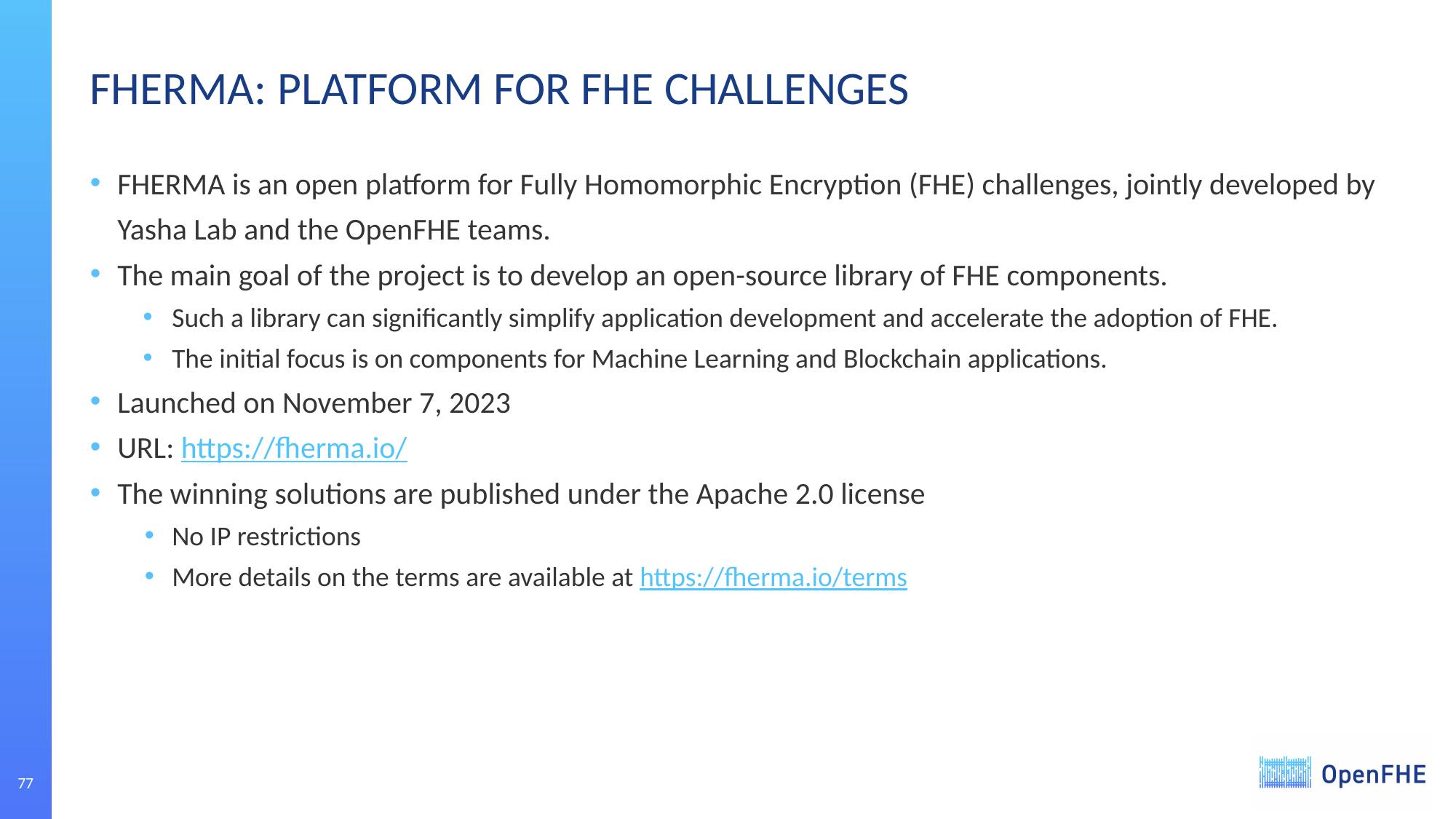

# FHERMA: PLATFORM FOR FHE CHALLENGES
FHERMA is an open platform for Fully Homomorphic Encryption (FHE) challenges, jointly developed by Yasha Lab and the OpenFHE teams.
The main goal of the project is to develop an open-source library of FHE components.
Such a library can significantly simplify application development and accelerate the adoption of FHE.
The initial focus is on components for Machine Learning and Blockchain applications.
Launched on November 7, 2023
URL: https://fherma.io/
The winning solutions are published under the Apache 2.0 license
No IP restrictions
More details on the terms are available at https://fherma.io/terms